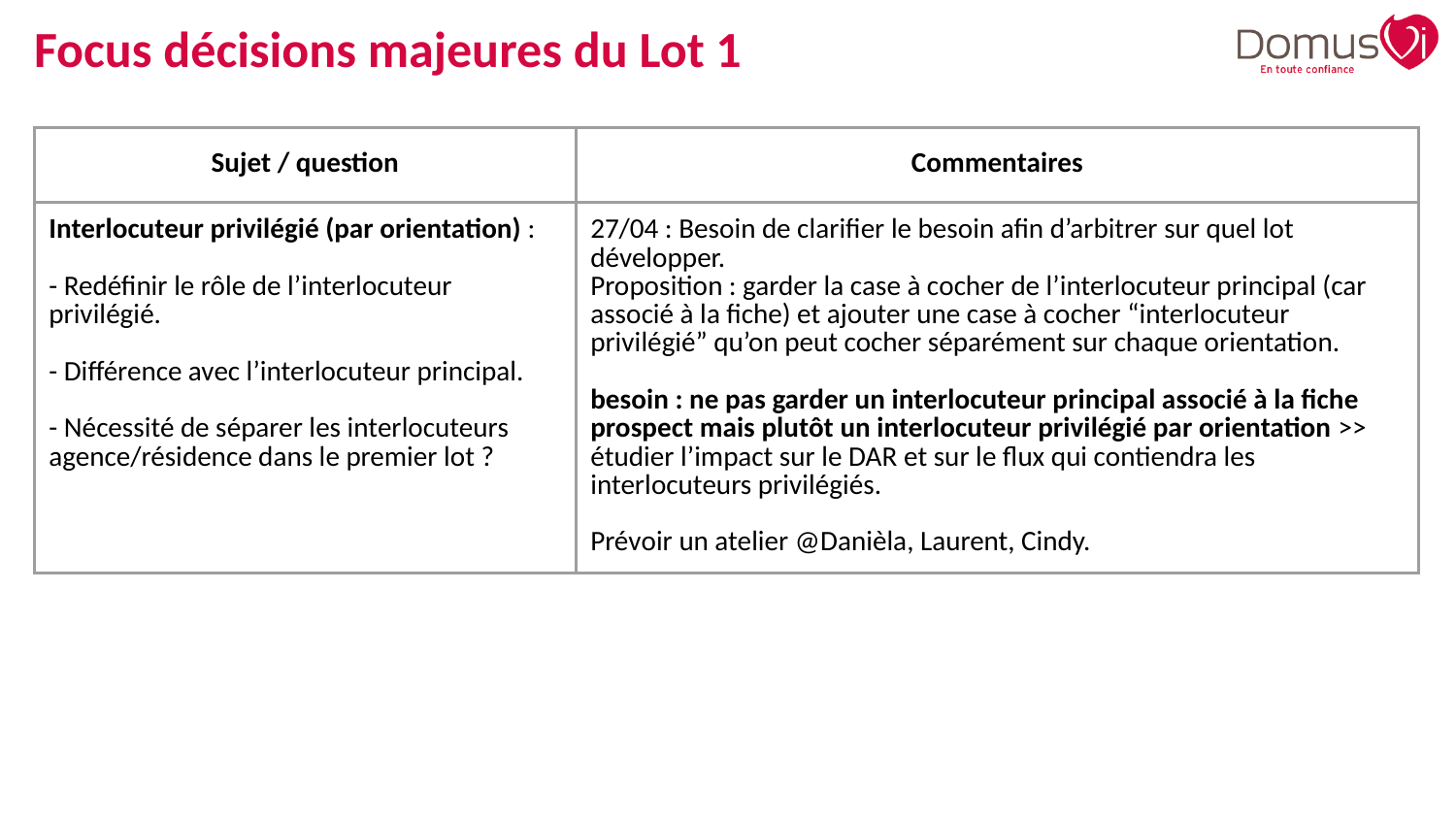

Focus décisions majeures du Lot 1
| Sujet / question | Commentaires |
| --- | --- |
| Interlocuteur privilégié (par orientation) : - Redéfinir le rôle de l’interlocuteur privilégié. - Différence avec l’interlocuteur principal. - Nécessité de séparer les interlocuteurs agence/résidence dans le premier lot ? | 27/04 : Besoin de clarifier le besoin afin d’arbitrer sur quel lot développer. Proposition : garder la case à cocher de l’interlocuteur principal (car associé à la fiche) et ajouter une case à cocher “interlocuteur privilégié” qu’on peut cocher séparément sur chaque orientation. besoin : ne pas garder un interlocuteur principal associé à la fiche prospect mais plutôt un interlocuteur privilégié par orientation >> étudier l’impact sur le DAR et sur le flux qui contiendra les interlocuteurs privilégiés. Prévoir un atelier @Danièla, Laurent, Cindy. |